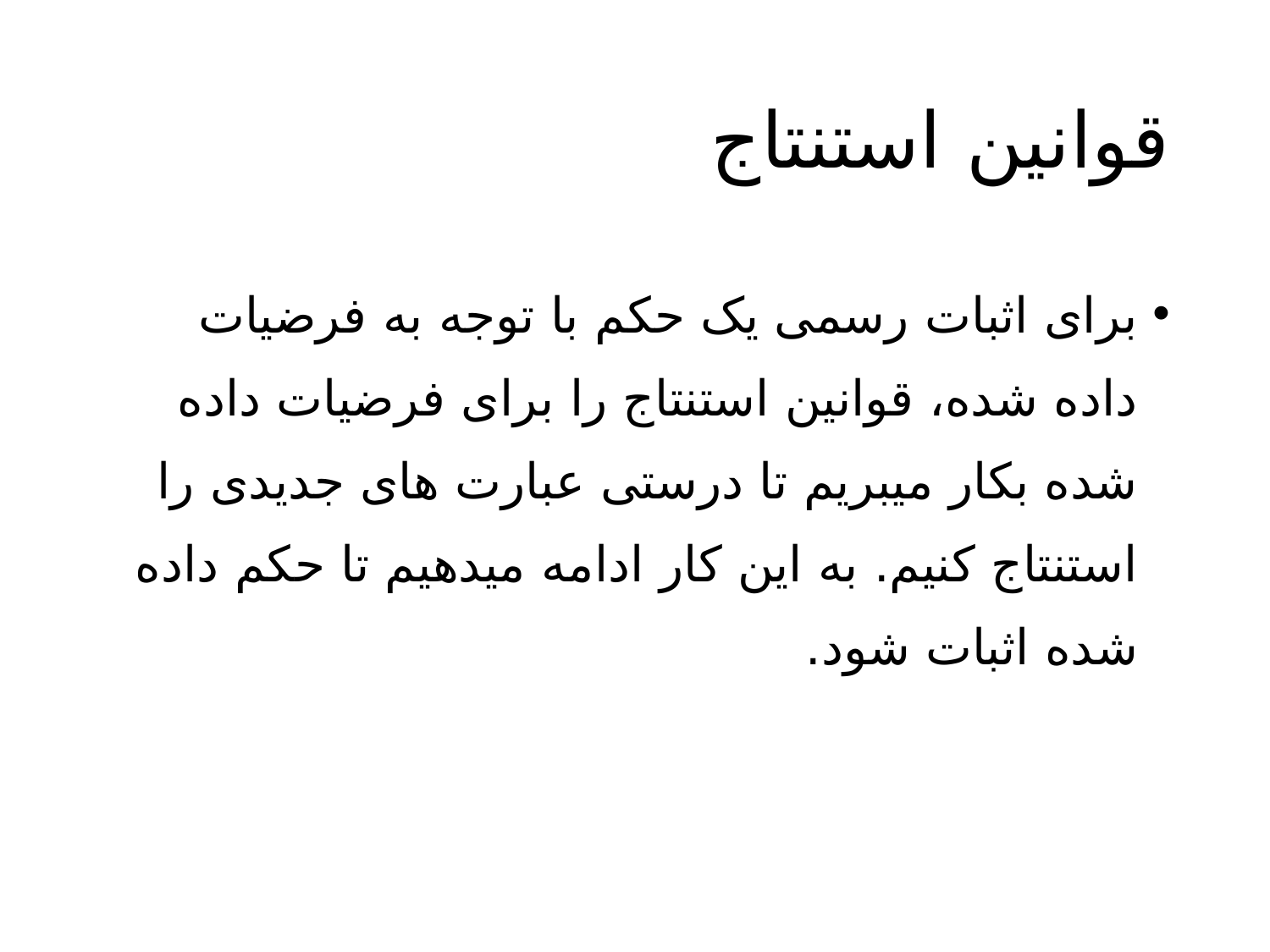

# قوانین استنتاج
برای اثبات رسمی یک حکم با توجه به فرضیات داده شده، قوانین استنتاج را برای فرضیات داده شده بکار میبریم تا درستی عبارت های جدیدی را استنتاج کنیم. به این کار ادامه میدهیم تا حکم داده شده اثبات شود.